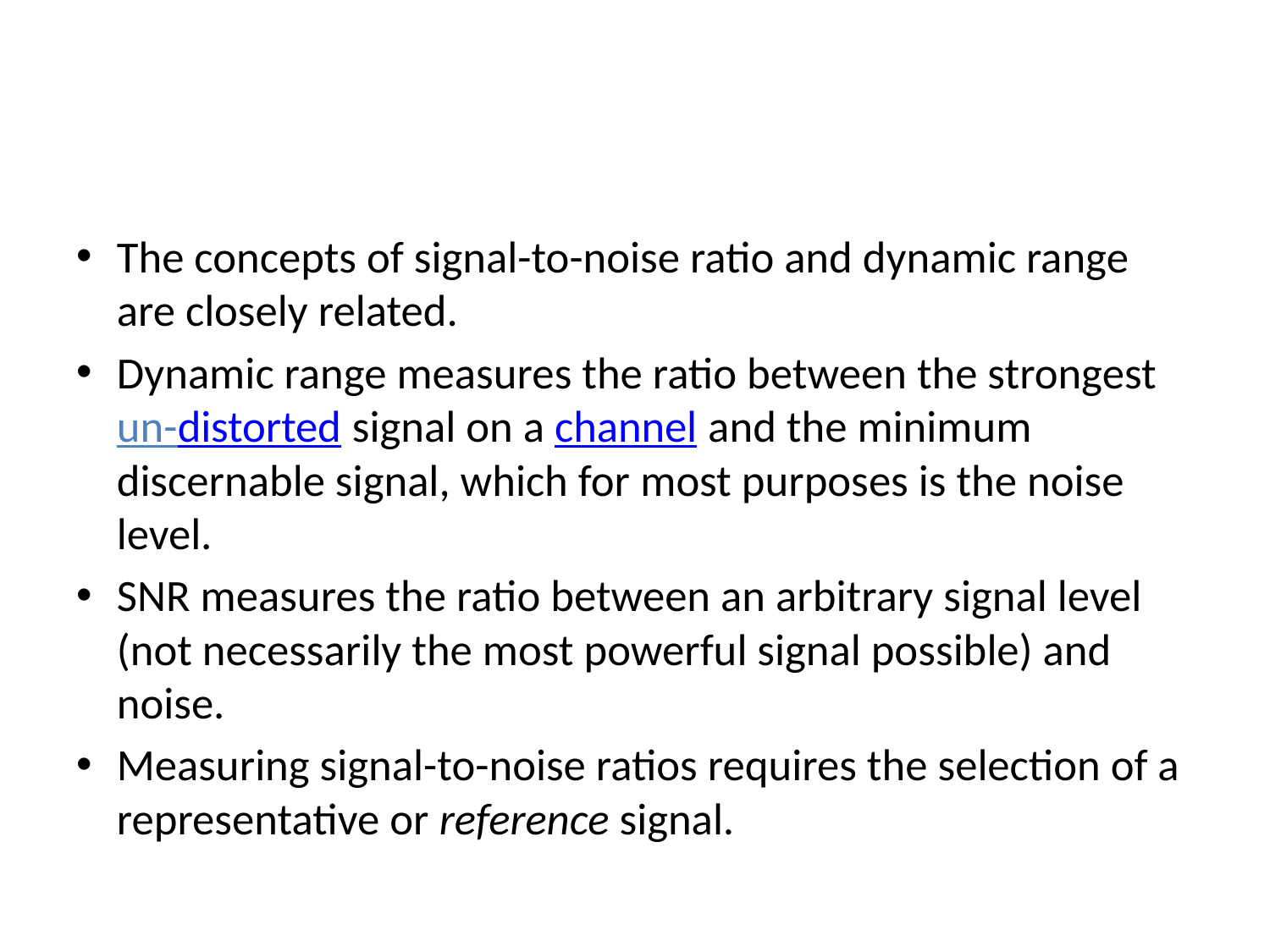

#
The concepts of signal-to-noise ratio and dynamic range are closely related.
Dynamic range measures the ratio between the strongest un-distorted signal on a channel and the minimum discernable signal, which for most purposes is the noise level.
SNR measures the ratio between an arbitrary signal level (not necessarily the most powerful signal possible) and noise.
Measuring signal-to-noise ratios requires the selection of a representative or reference signal.